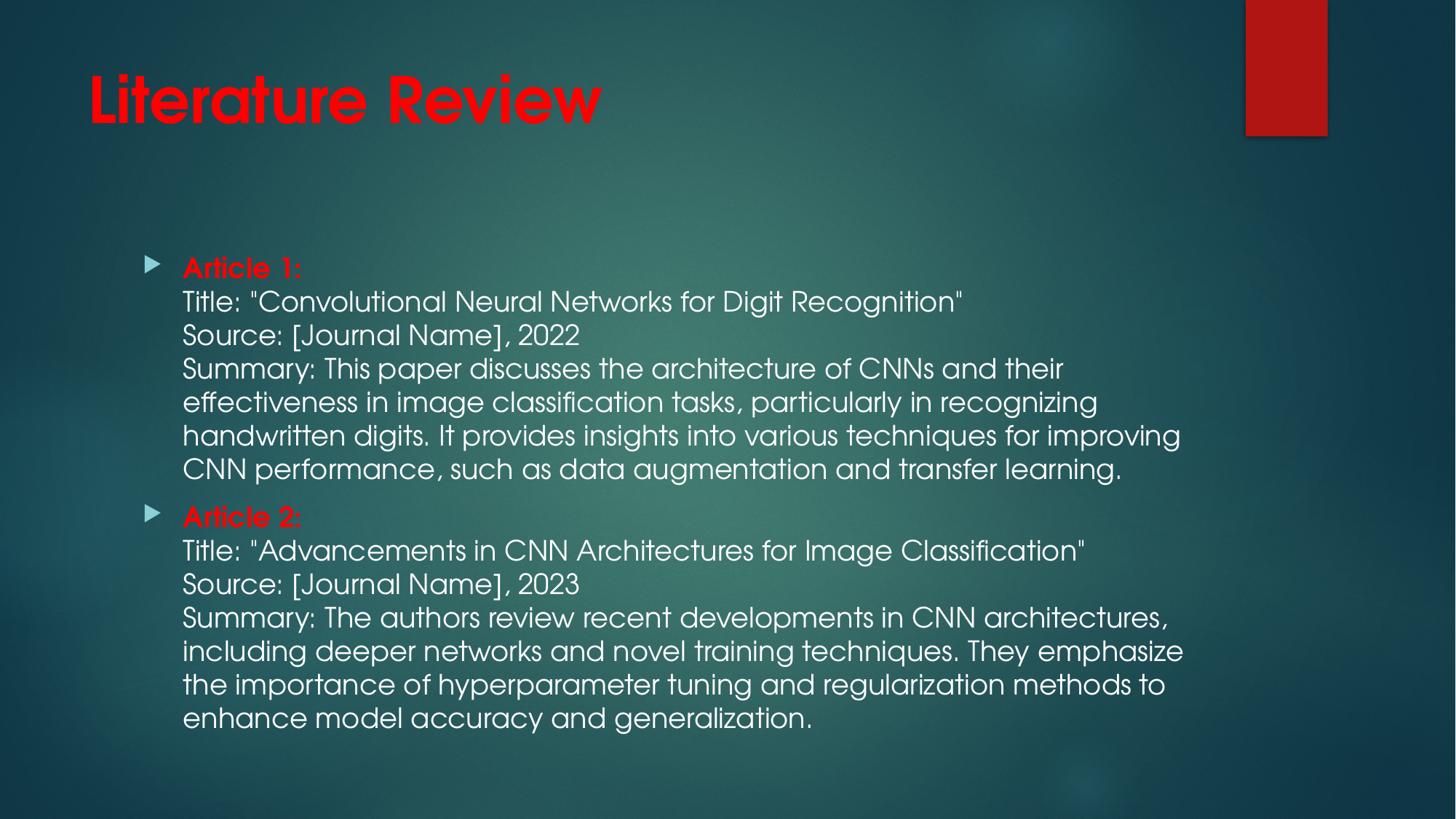

# Literature Review
Article 1:
Title: "Convolutional Neural Networks for Digit Recognition"
Source: [Journal Name], 2022
Summary: This paper discusses the architecture of CNNs and their effectiveness in image classification tasks, particularly in recognizing handwritten digits. It provides insights into various techniques for improving CNN performance, such as data augmentation and transfer learning.
Article 2:
Title: "Advancements in CNN Architectures for Image Classification"
Source: [Journal Name], 2023
Summary: The authors review recent developments in CNN architectures, including deeper networks and novel training techniques. They emphasize the importance of hyperparameter tuning and regularization methods to enhance model accuracy and generalization.